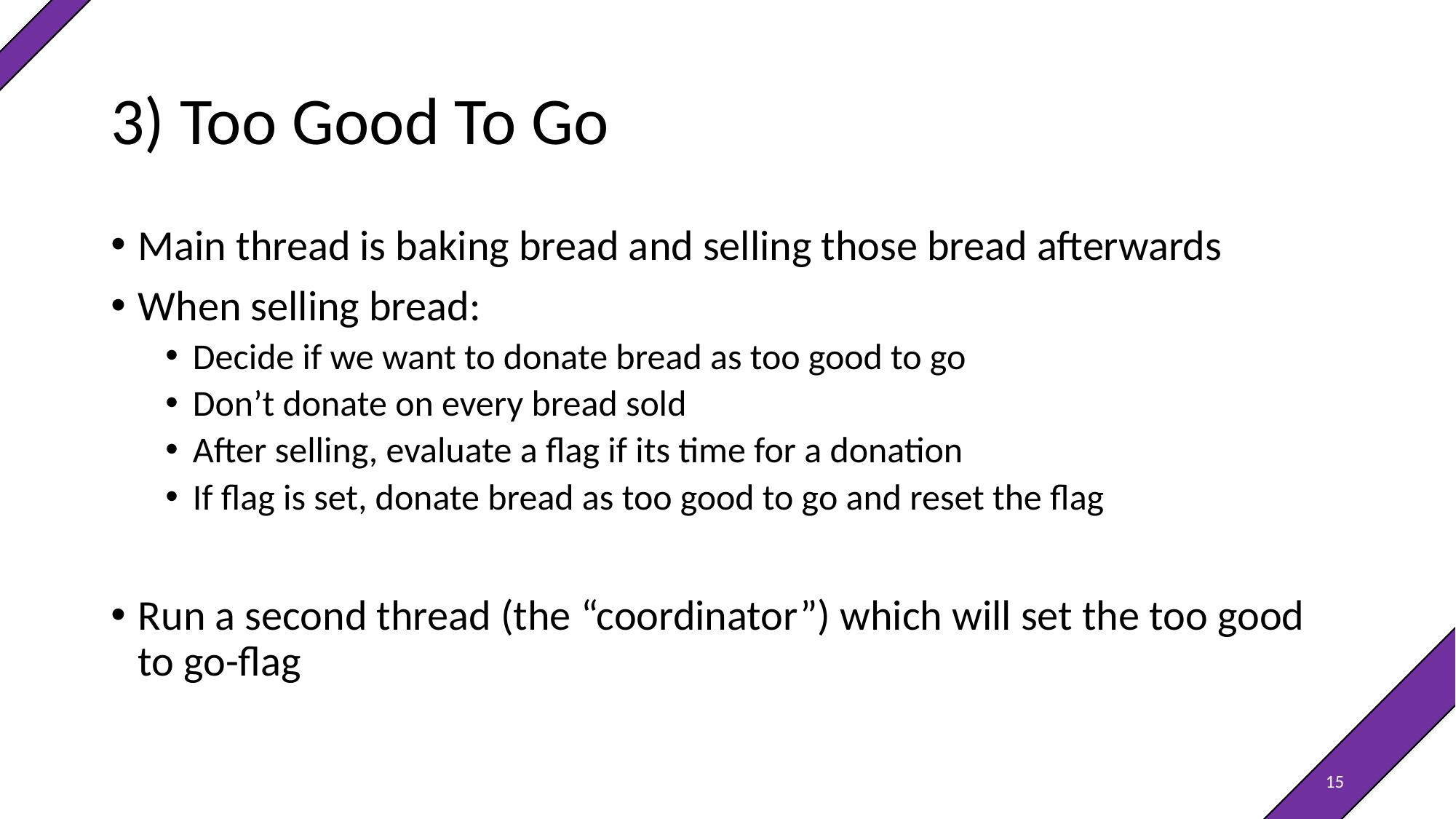

# 3) Too Good To Go
Main thread is baking bread and selling those bread afterwards
When selling bread:
Decide if we want to donate bread as too good to go
Don’t donate on every bread sold
After selling, evaluate a flag if its time for a donation
If flag is set, donate bread as too good to go and reset the flag

Run a second thread (the “coordinator”) which will set the too good to go-flag

15